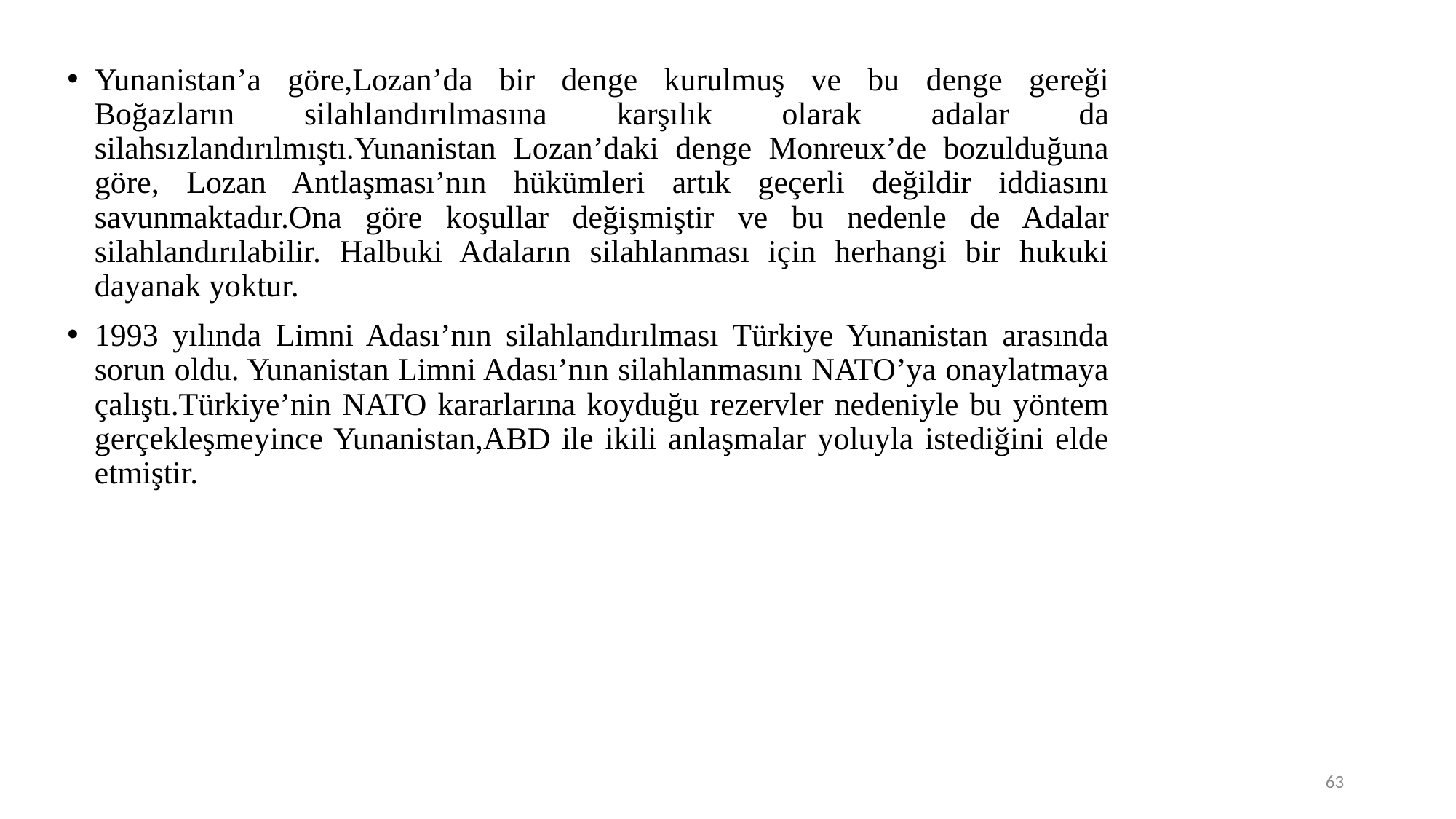

Yunanistan’a göre,Lozan’da bir denge kurulmuş ve bu denge gereği Boğazların silahlandırılmasına karşılık olarak adalar da silahsızlandırılmıştı.Yunanistan Lozan’daki denge Monreux’de bozulduğuna göre, Lozan Antlaşması’nın hükümleri artık geçerli değildir iddiasını savunmaktadır.Ona göre koşullar değişmiştir ve bu nedenle de Adalar silahlandırılabilir. Halbuki Adaların silahlanması için herhangi bir hukuki dayanak yoktur.
1993 yılında Limni Adası’nın silahlandırılması Türkiye Yunanistan arasında sorun oldu. Yunanistan Limni Adası’nın silahlanmasını NATO’ya onaylatmaya çalıştı.Türkiye’nin NATO kararlarına koyduğu rezervler nedeniyle bu yöntem gerçekleşmeyince Yunanistan,ABD ile ikili anlaşmalar yoluyla istediğini elde etmiştir.

63